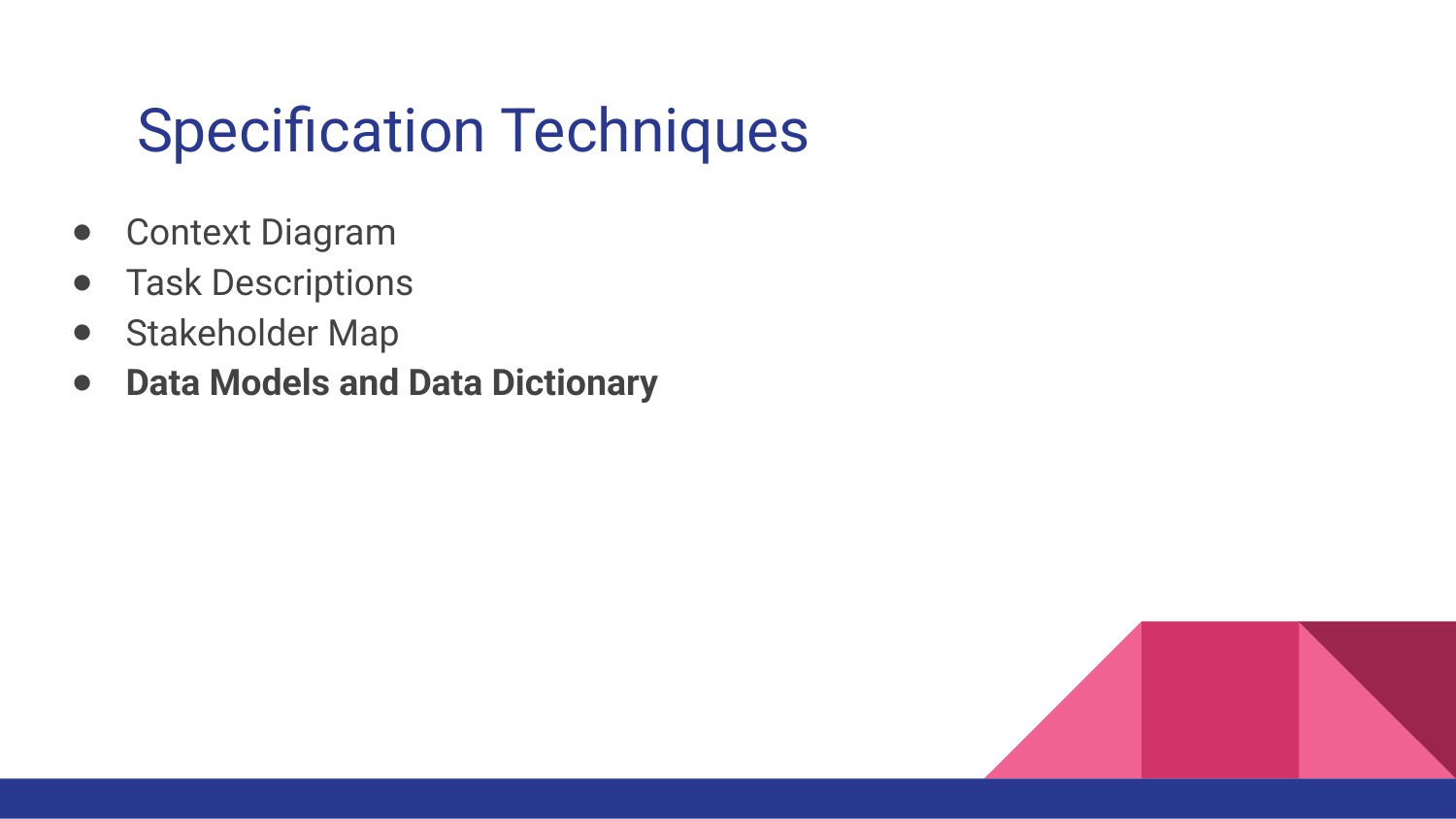

# Specification Techniques
Context Diagram
Task Descriptions
Stakeholder Map
Data Models and Data Dictionary